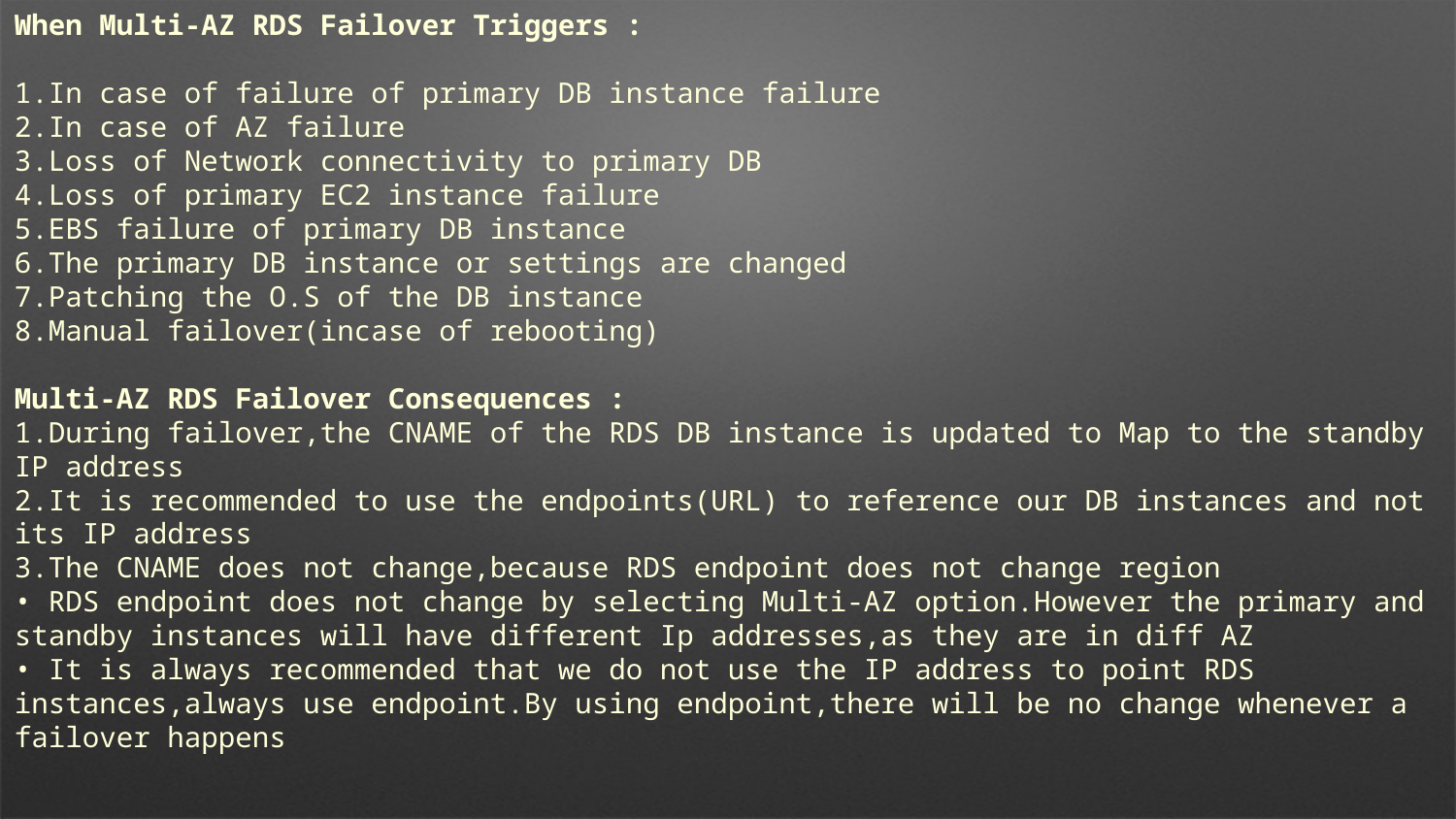

When Multi-AZ RDS Failover Triggers :

1.In case of failure of primary DB instance failure
2.In case of AZ failure
3.Loss of Network connectivity to primary DB
4.Loss of primary EC2 instance failure
5.EBS failure of primary DB instance
6.The primary DB instance or settings are changed
7.Patching the O.S of the DB instance
8.Manual failover(incase of rebooting)

Multi-AZ RDS Failover Consequences :
1.During failover,the CNAME of the RDS DB instance is updated to Map to the standby IP address
2.It is recommended to use the endpoints(URL) to reference our DB instances and not its IP address
3.The CNAME does not change,because RDS endpoint does not change region
• RDS endpoint does not change by selecting Multi-AZ option.However the primary and standby instances will have different Ip addresses,as they are in diff AZ
• It is always recommended that we do not use the IP address to point RDS instances,always use endpoint.By using endpoint,there will be no change whenever a failover happens